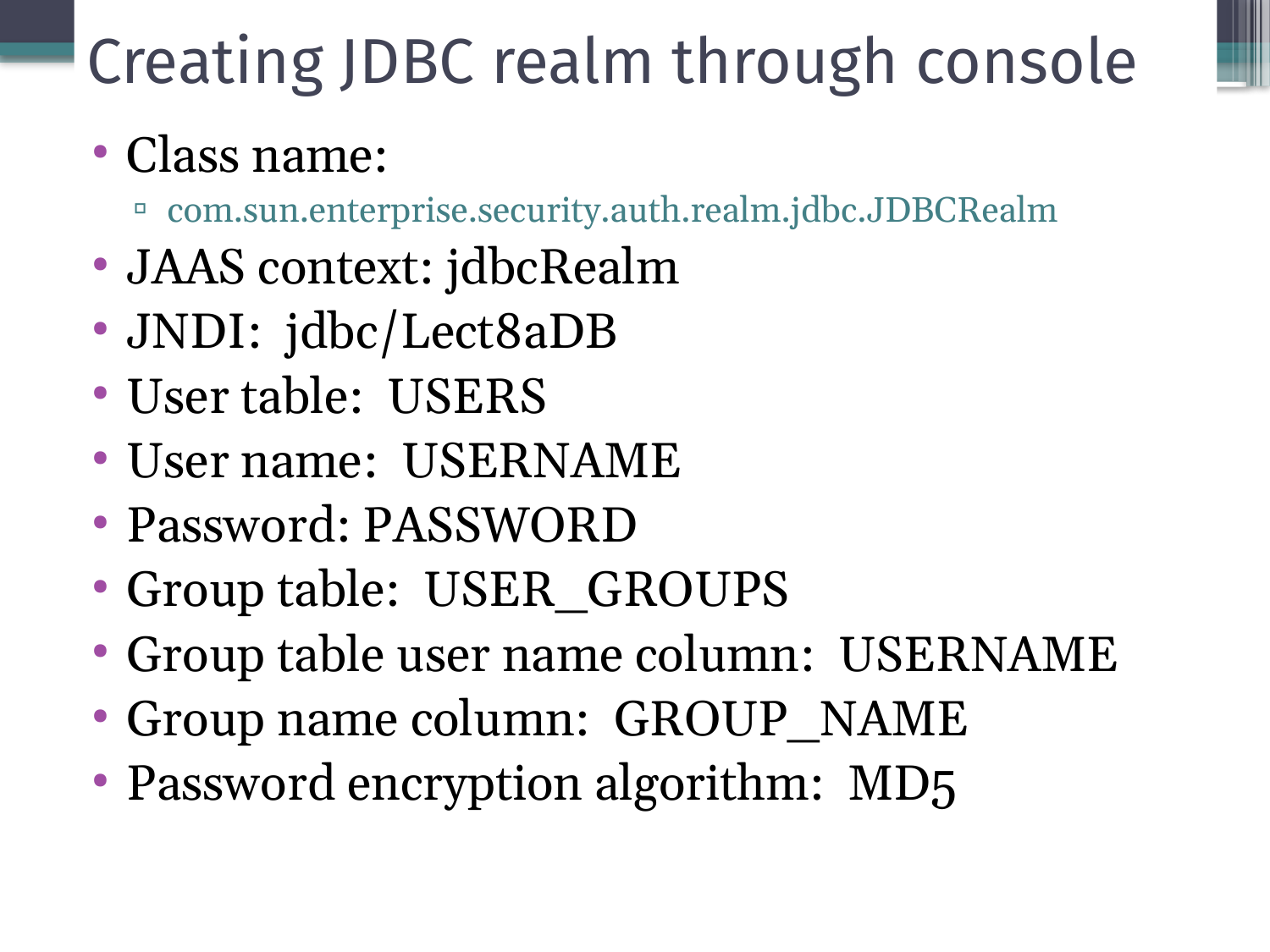

# Creating JDBC realm through console
Class name:
com.sun.enterprise.security.auth.realm.jdbc.JDBCRealm
JAAS context: jdbcRealm
JNDI:  jdbc/Lect8aDB
User table:  USERS
User name:  USERNAME
Password: PASSWORD
Group table:  USER_GROUPS
Group table user name column:  USERNAME
Group name column:  GROUP_NAME
Password encryption algorithm:  MD5